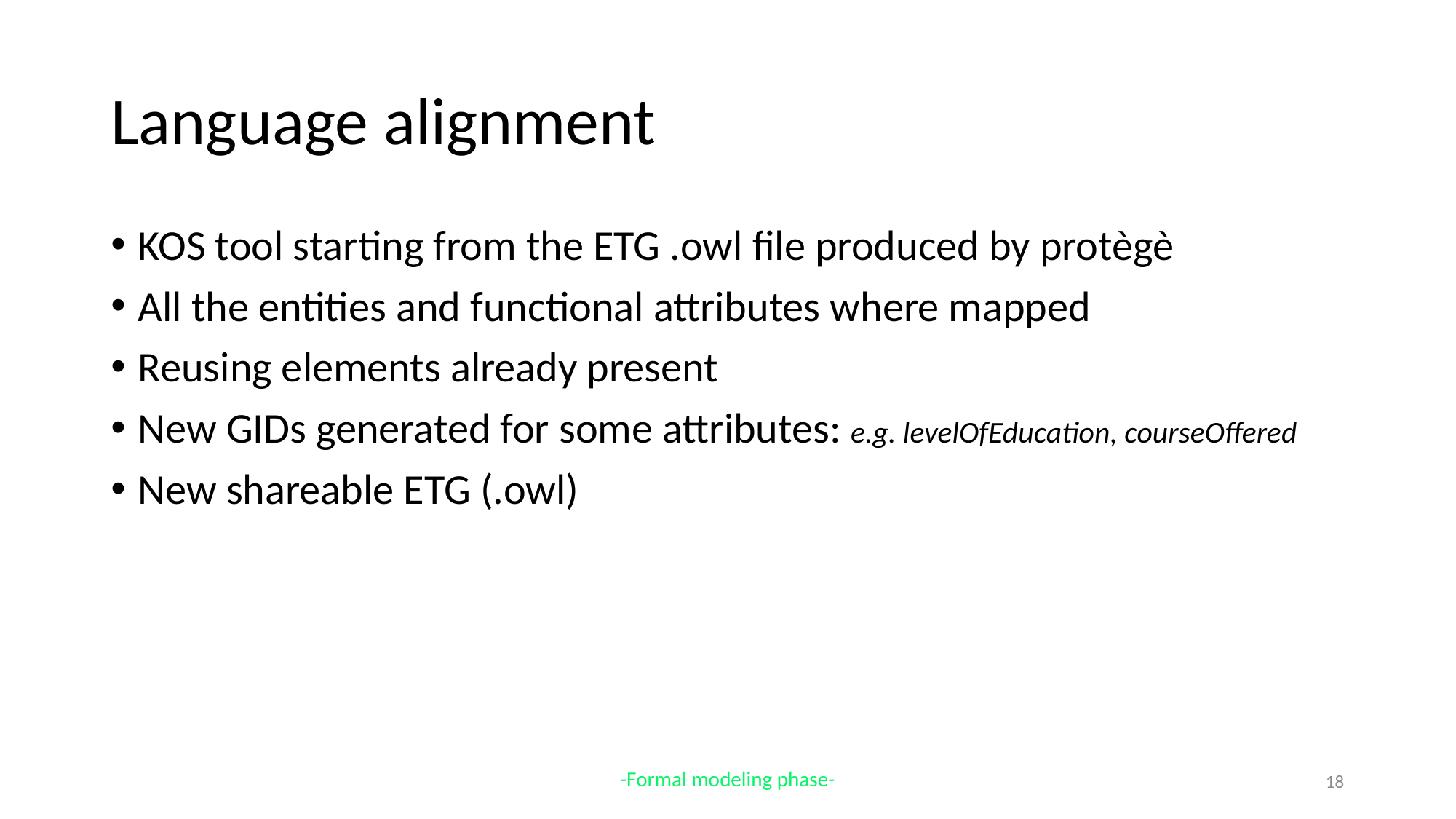

# Language alignment
KOS tool starting from the ETG .owl file produced by protègè
All the entities and functional attributes where mapped
Reusing elements already present
New GIDs generated for some attributes: e.g. levelOfEducation, courseOffered
New shareable ETG (.owl)
-Formal modeling phase-
18